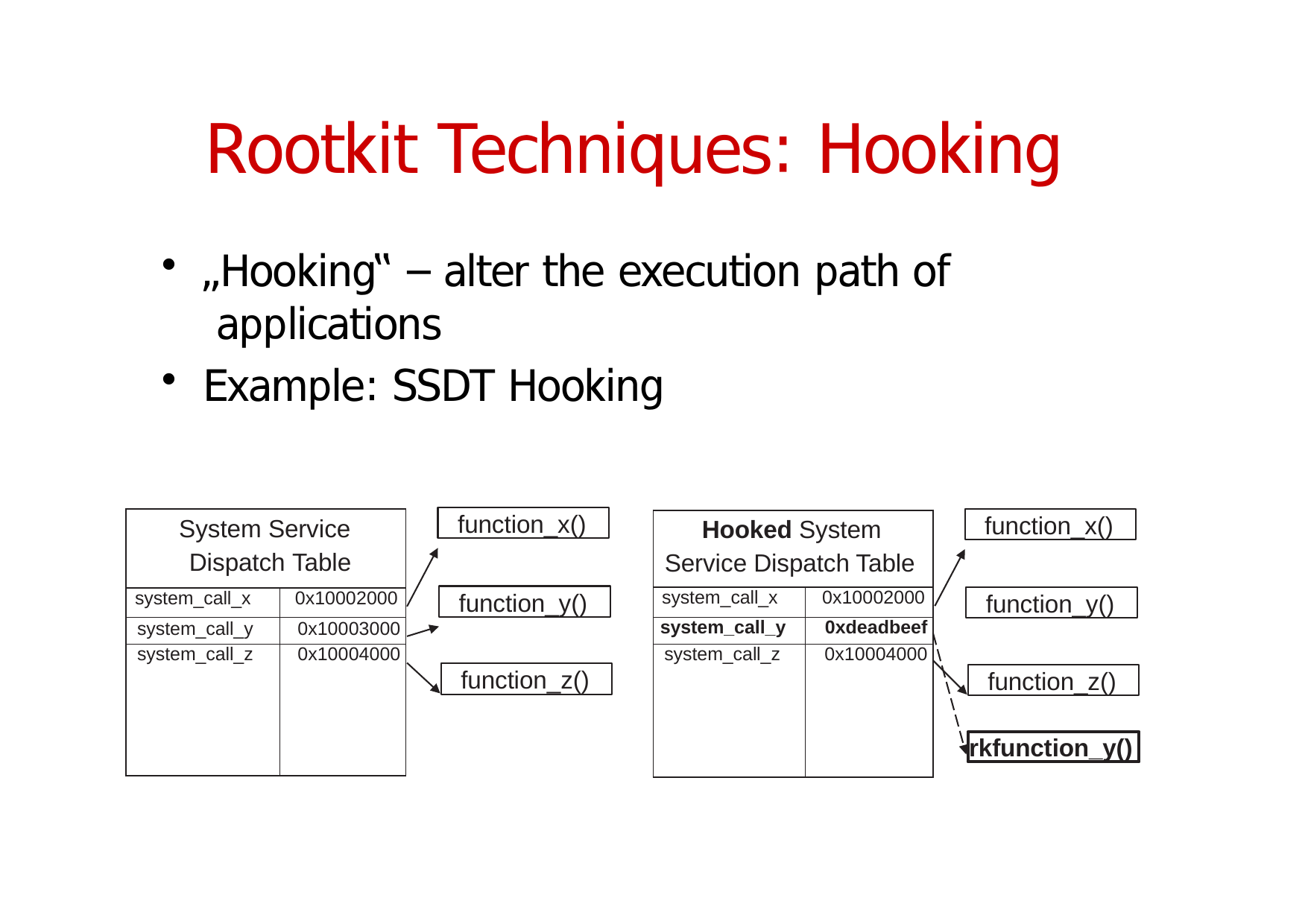

# Rootkit Techniques: Hooking
„Hooking“ – alter the execution path of  applications
Example: SSDT Hooking
function_x()
function_x()
| System Service Dispatch Table |  |
| --- | --- |
| system\_call\_x | 0x10002000 |
| system\_call\_y | 0x10003000 |
| system\_call\_z | 0x10004000 |
| Hooked System Service Dispatch Table |  |
| --- | --- |
| system\_call\_x | 0x10002000 |
| system\_call\_y | 0xdeadbeef |
| system\_call\_z | 0x10004000 |

function_y()
function_y()

function_z()
function_z()

rkfunction_y()